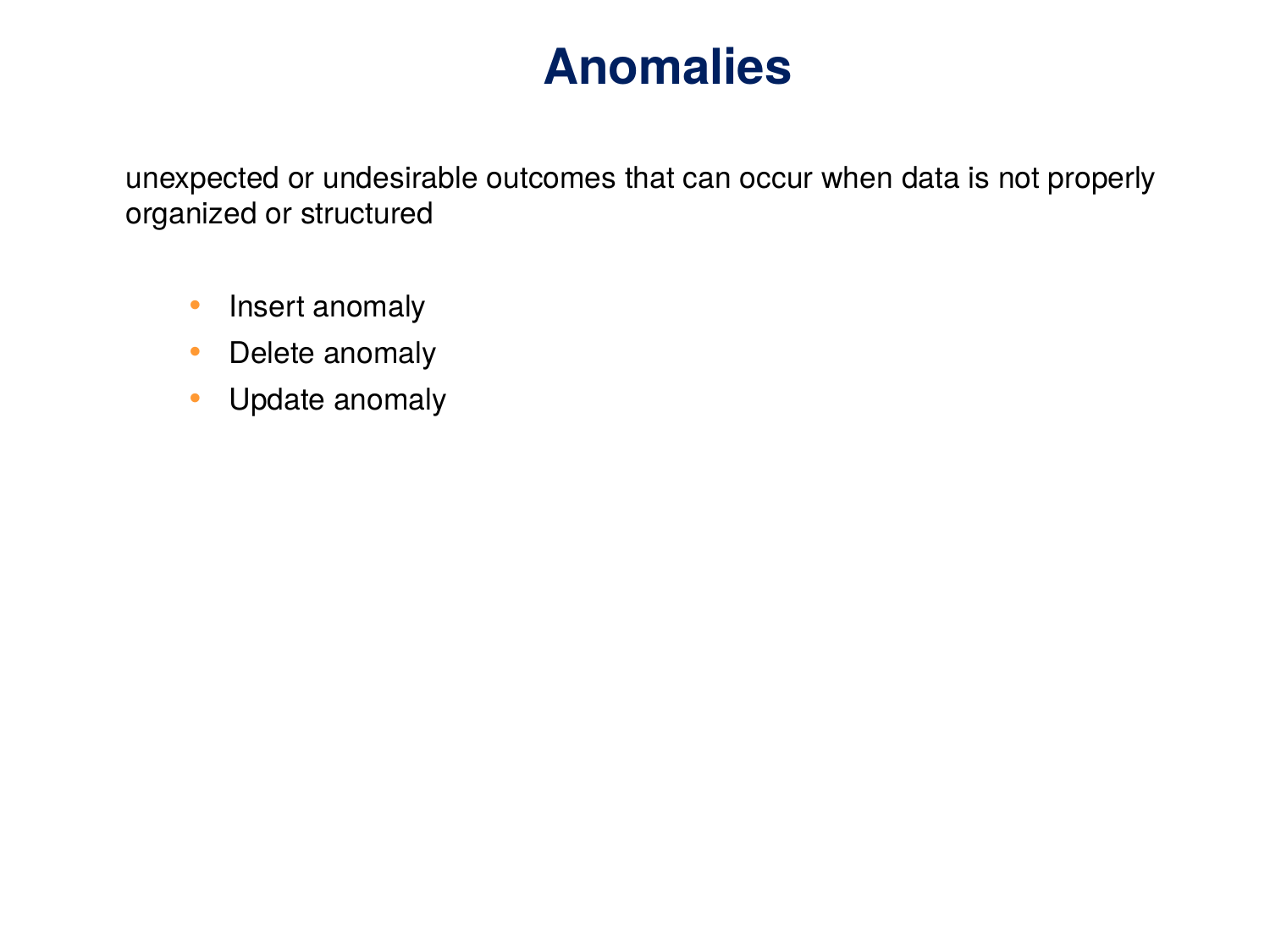

# Anomalies
unexpected or undesirable outcomes that can occur when data is not properly organized or structured

Insert anomaly
Delete anomaly
Update anomaly